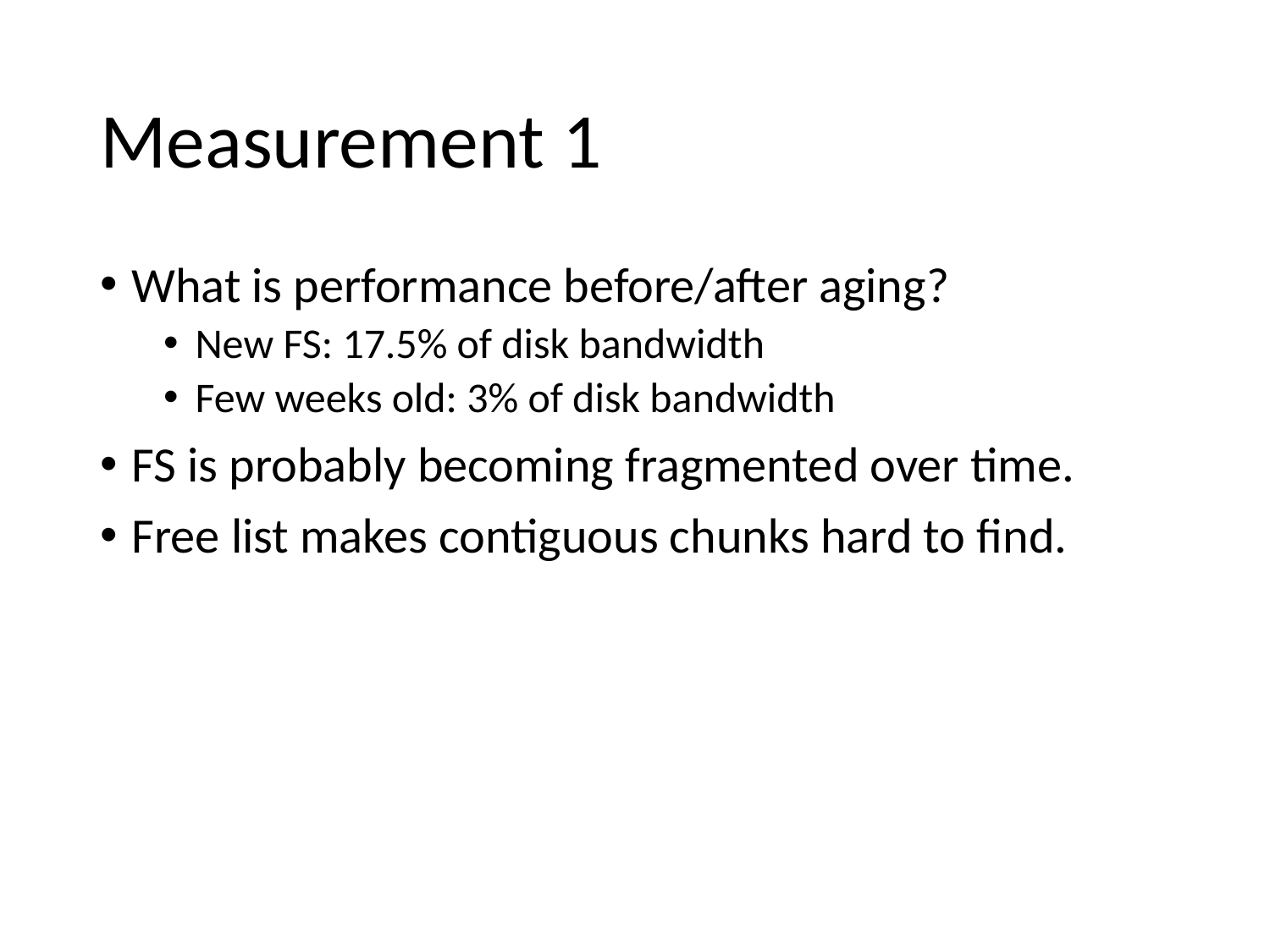

# Measurement 1
What is performance before/after aging?
New FS: 17.5% of disk bandwidth
Few weeks old: 3% of disk bandwidth
FS is probably becoming fragmented over time.
Free list makes contiguous chunks hard to find.